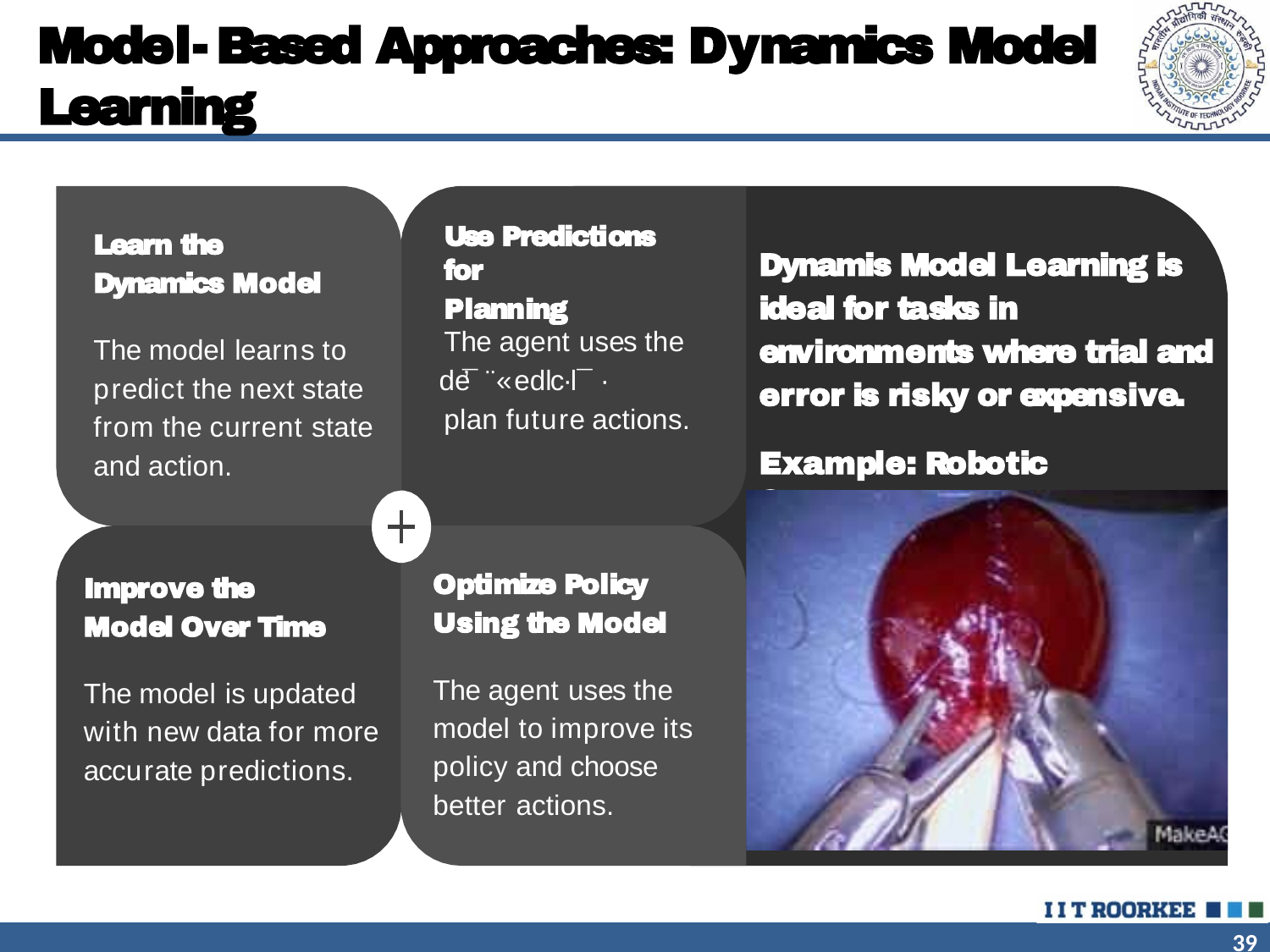

# Model-Based Approaches: Dynamics Model
Learning

Use Predictions for
Planning
Learn the Dynamics Model
Dynamis Model Learning is ideal for tasks in environments where trial and error is risky or expensive.
The agent uses the
de’¯ ¨«edlc·l¯ ·
plan future actions.
The model learns to predict the next state from the current state and action.
Example: Robotic Surgery

Optimize Policy Using the Model
Improve the Model Over Time
The agent uses the model to improve its policy and choose better actions.
The model is updated with new data for more accurate predictions.
39